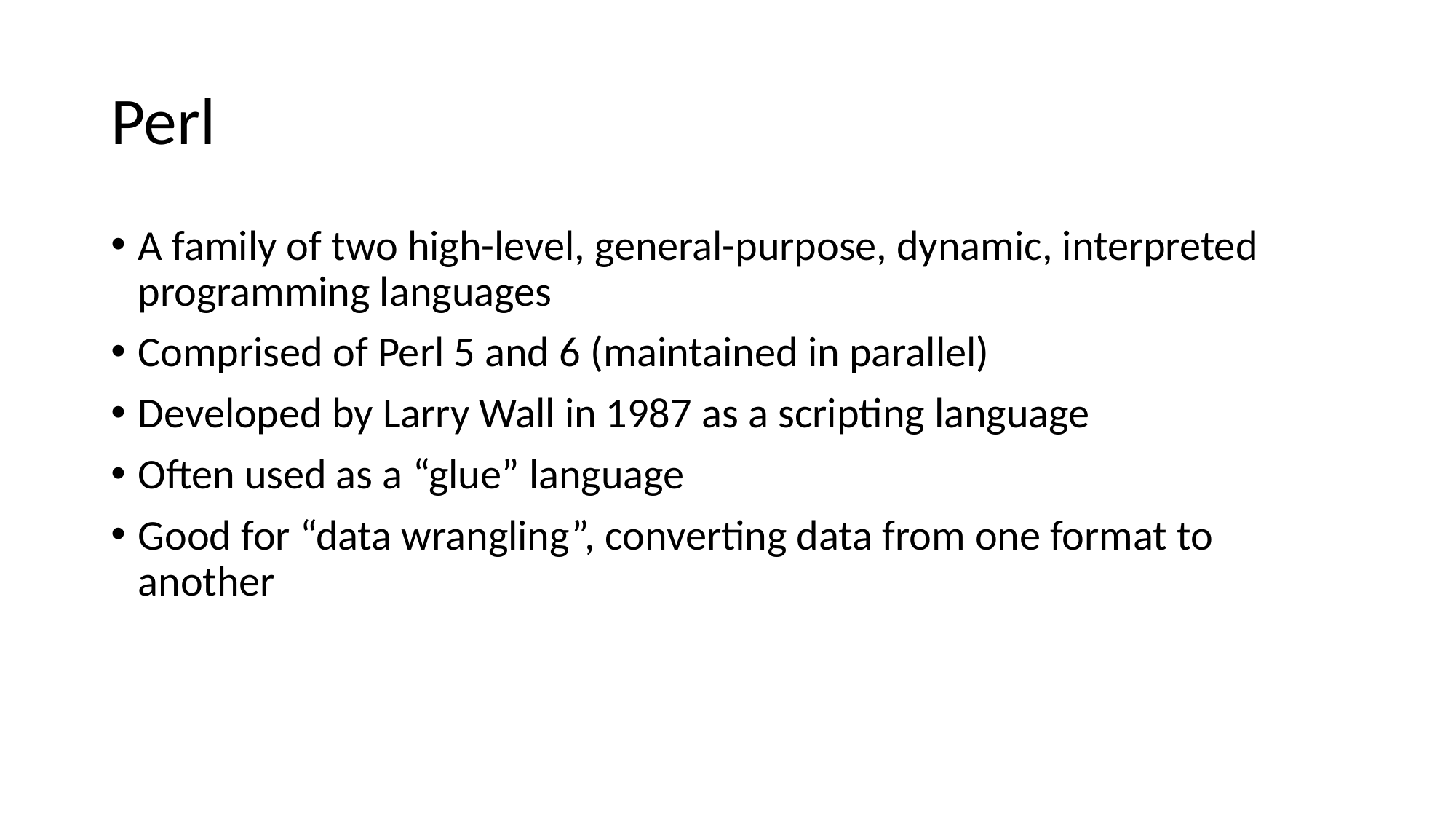

Perl
A family of two high-level, general-purpose, dynamic, interpreted programming languages
Comprised of Perl 5 and 6 (maintained in parallel)
Developed by Larry Wall in 1987 as a scripting language
Often used as a “glue” language
Good for “data wrangling”, converting data from one format to another